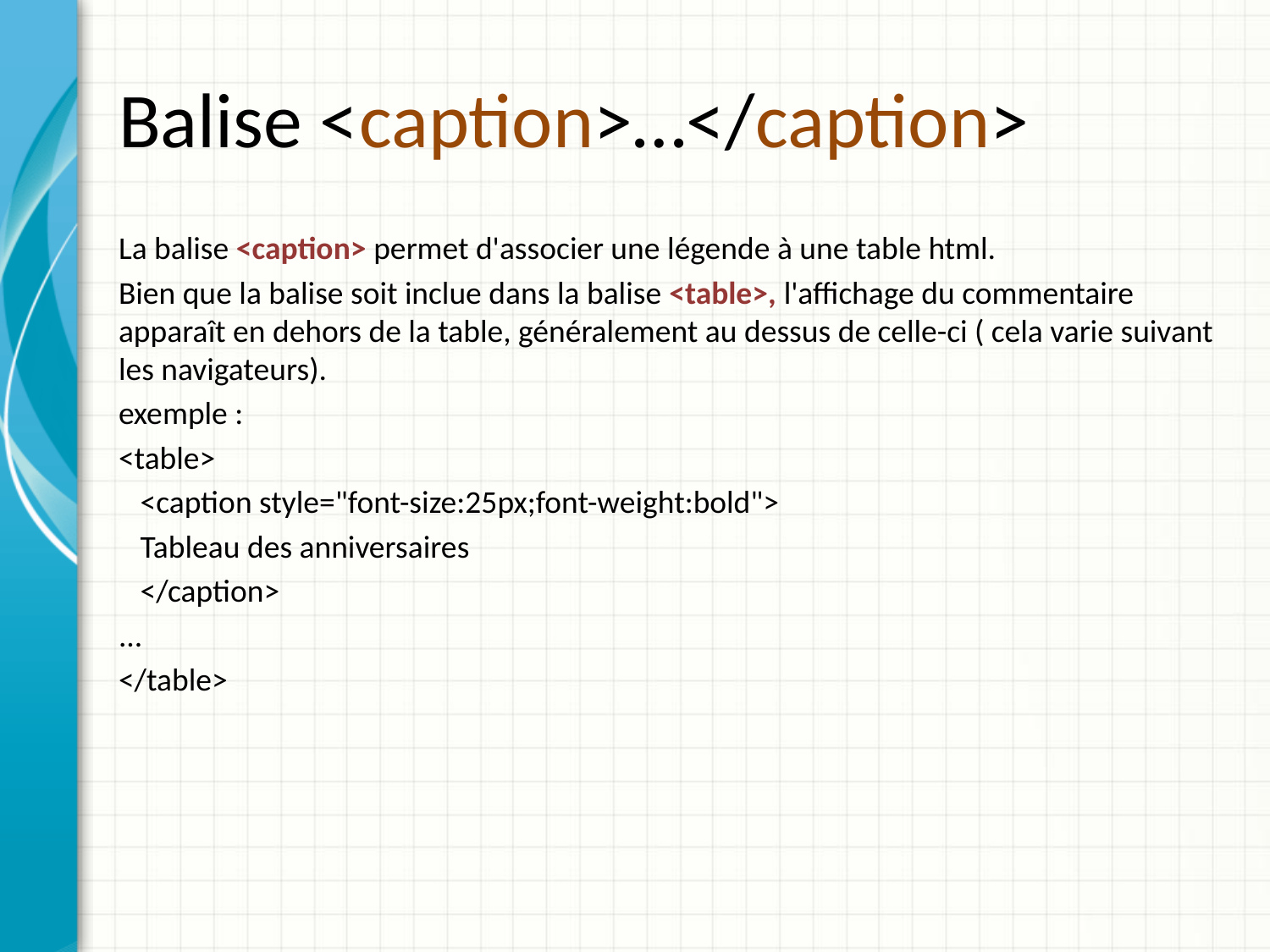

# Balise <caption>…</caption>
La balise <caption> permet d'associer une légende à une table html.
Bien que la balise soit inclue dans la balise <table>, l'affichage du commentaire apparaît en dehors de la table, généralement au dessus de celle-ci ( cela varie suivant les navigateurs).
exemple :
<table>
   <caption style="font-size:25px;font-weight:bold">
   Tableau des anniversaires
   </caption>
...
</table>